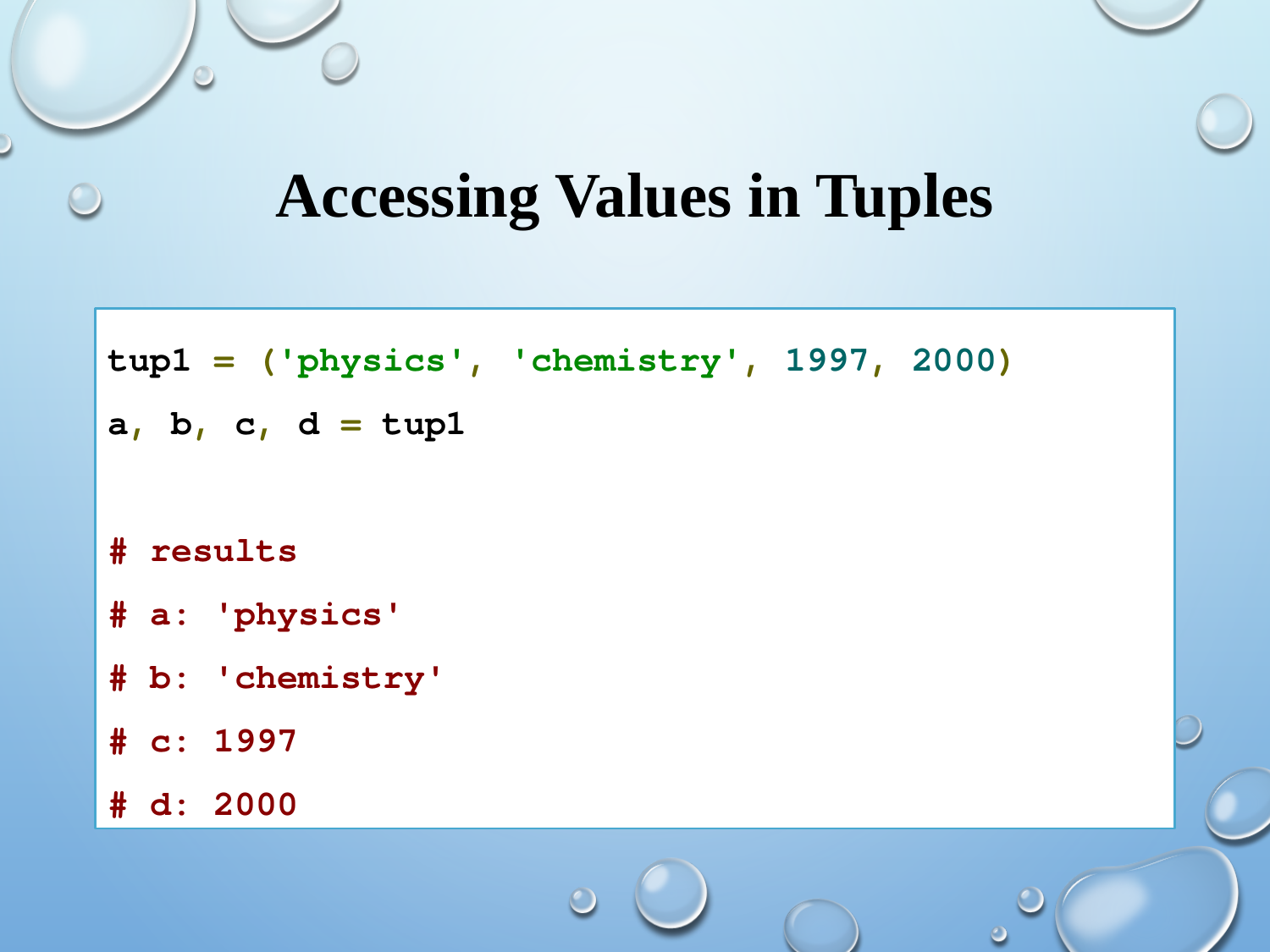

# Accessing Values in Tuples
tup1 = ('physics', 'chemistry', 1997, 2000)
a, b, c, d = tup1

# results
# a: 'physics'
# b: 'chemistry'
# c: 1997
# d: 2000